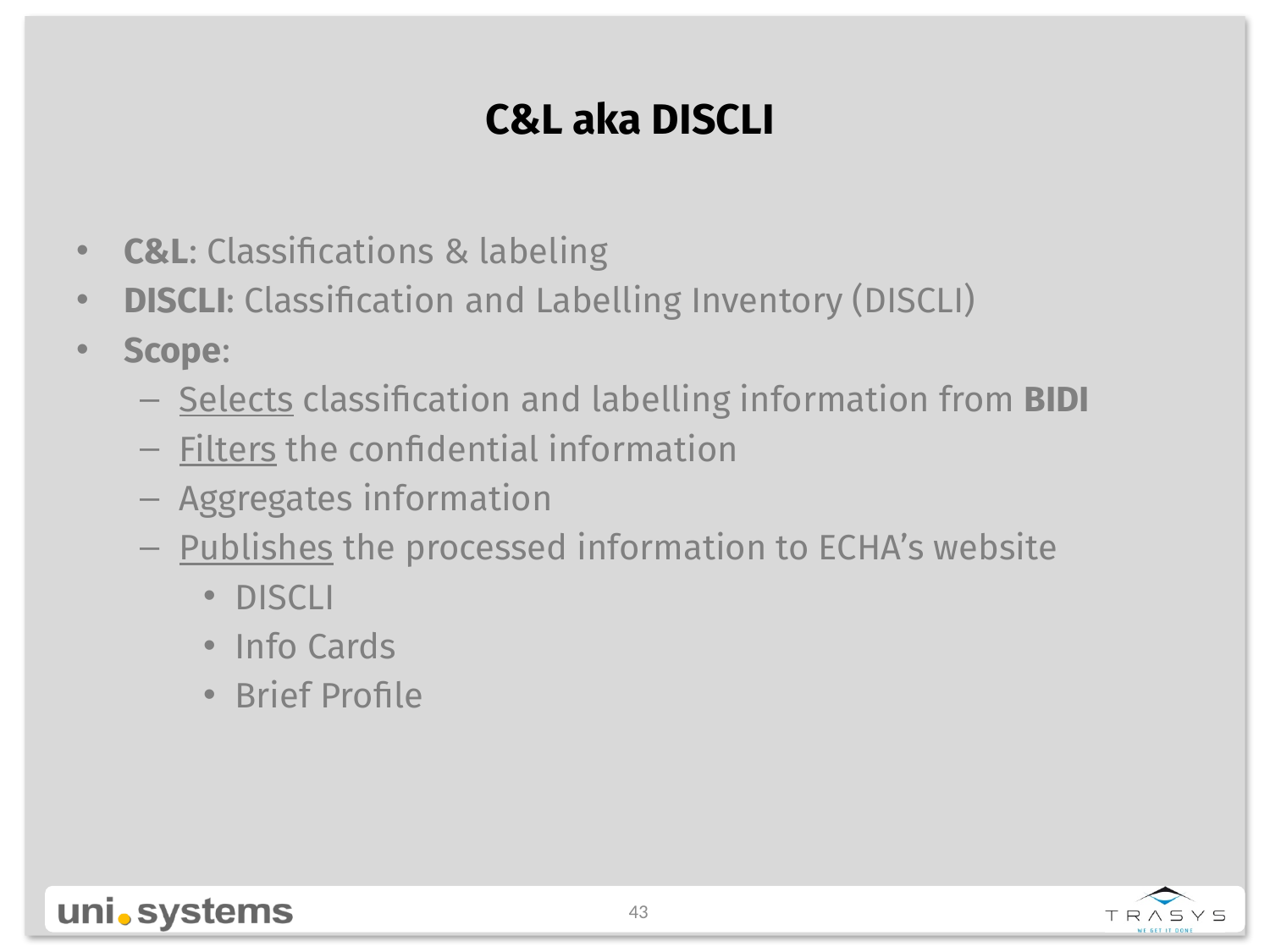

# C&L aka DISCLI
C&L: Classifications & labeling
DISCLI: Classification and Labelling Inventory (DISCLI)
Scope:
Selects classification and labelling information from BIDI
Filters the confidential information
Aggregates information
Publishes the processed information to ECHA’s website
DISCLI
Info Cards
Brief Profile
43